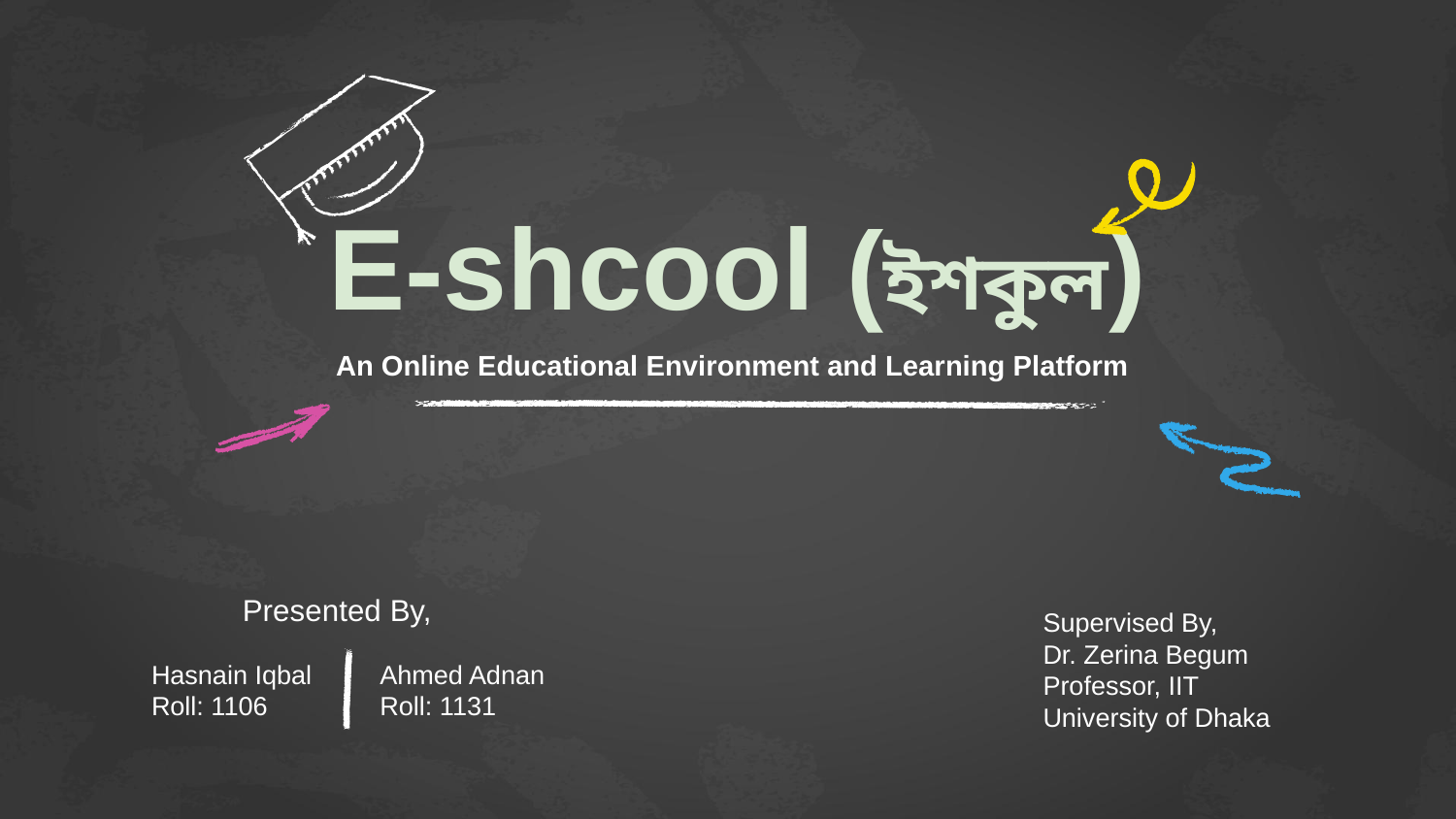

# E-shcool (ইশকুল)

                      An Online Educational Environment and Learning Platform

Presented By,

Supervised By,
Dr. Zerina Begum
Professor, IIT
University of Dhaka
Hasnain Iqbal
Roll: 1106
Ahmed Adnan
Roll: 1131